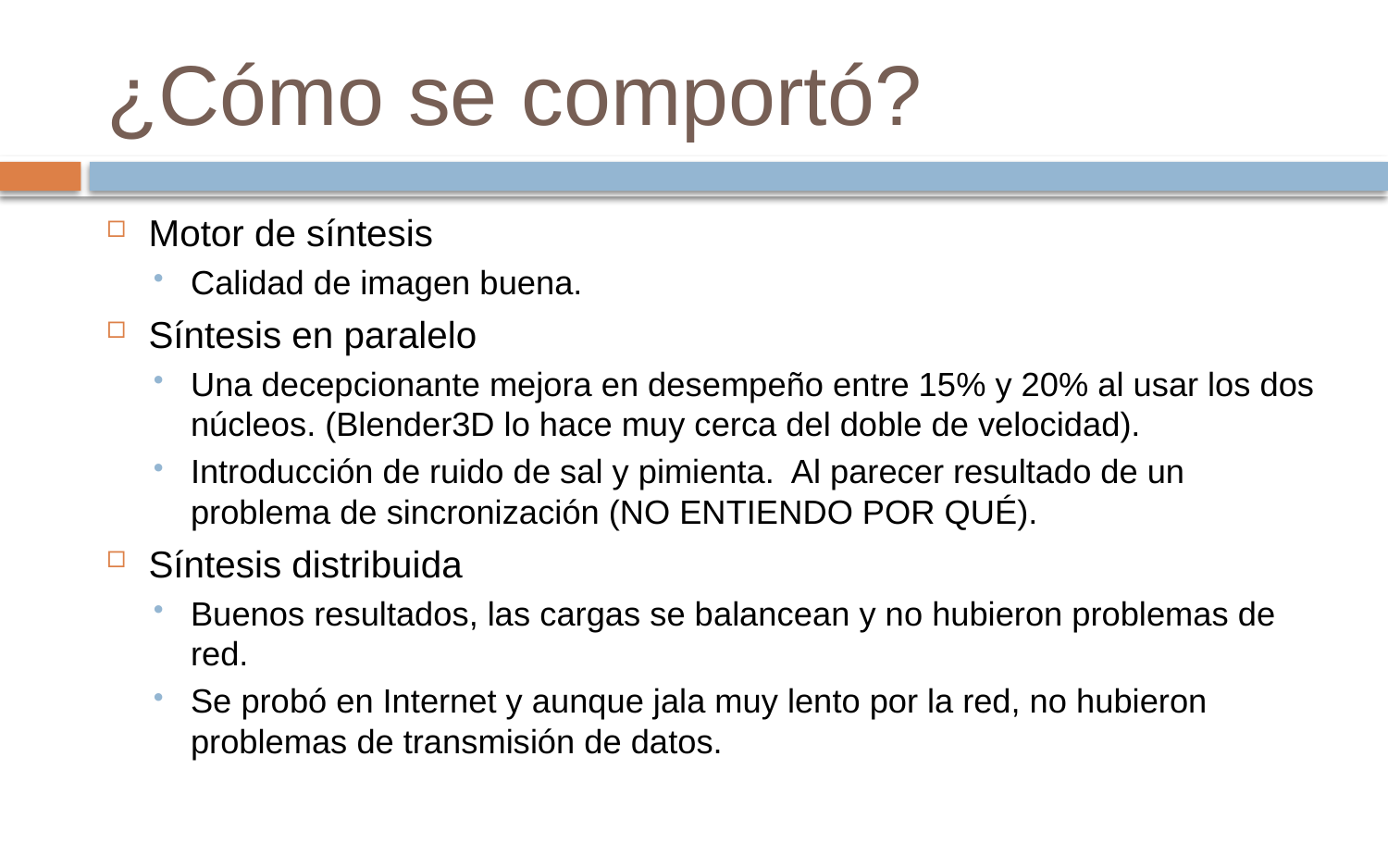

# ¿Cómo se comportó?
Motor de síntesis
Calidad de imagen buena.
Síntesis en paralelo
Una decepcionante mejora en desempeño entre 15% y 20% al usar los dos núcleos. (Blender3D lo hace muy cerca del doble de velocidad).
Introducción de ruido de sal y pimienta.  Al parecer resultado de un problema de sincronización (NO ENTIENDO POR QUÉ).
Síntesis distribuida
Buenos resultados, las cargas se balancean y no hubieron problemas de red.
Se probó en Internet y aunque jala muy lento por la red, no hubieron problemas de transmisión de datos.